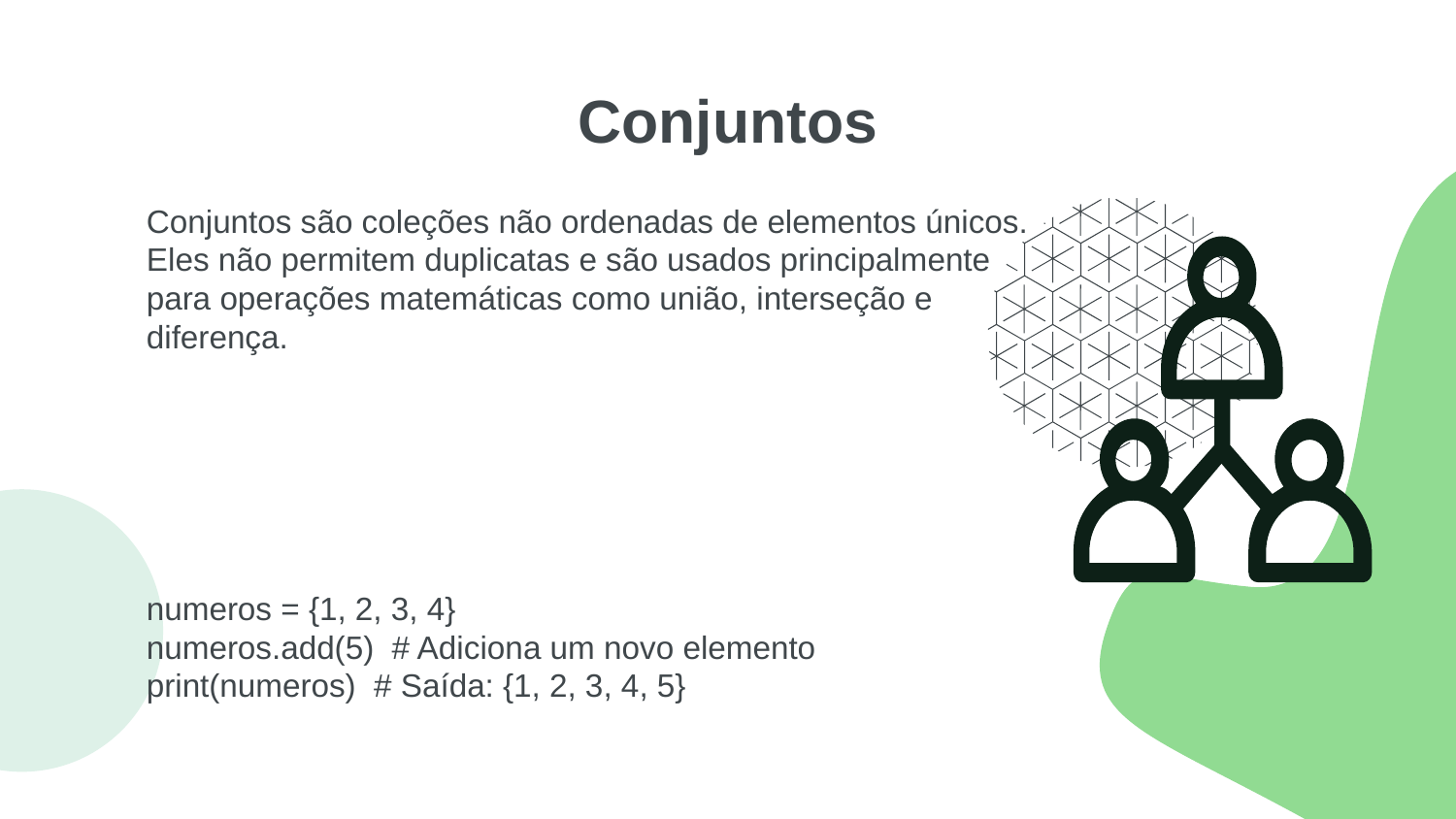

# Conjuntos
Conjuntos são coleções não ordenadas de elementos únicos. Eles não permitem duplicatas e são usados principalmente para operações matemáticas como união, interseção e diferença.

numeros = {1, 2, 3, 4}
numeros.add(5)  # Adiciona um novo elemento
print(numeros)  # Saída: {1, 2, 3, 4, 5}